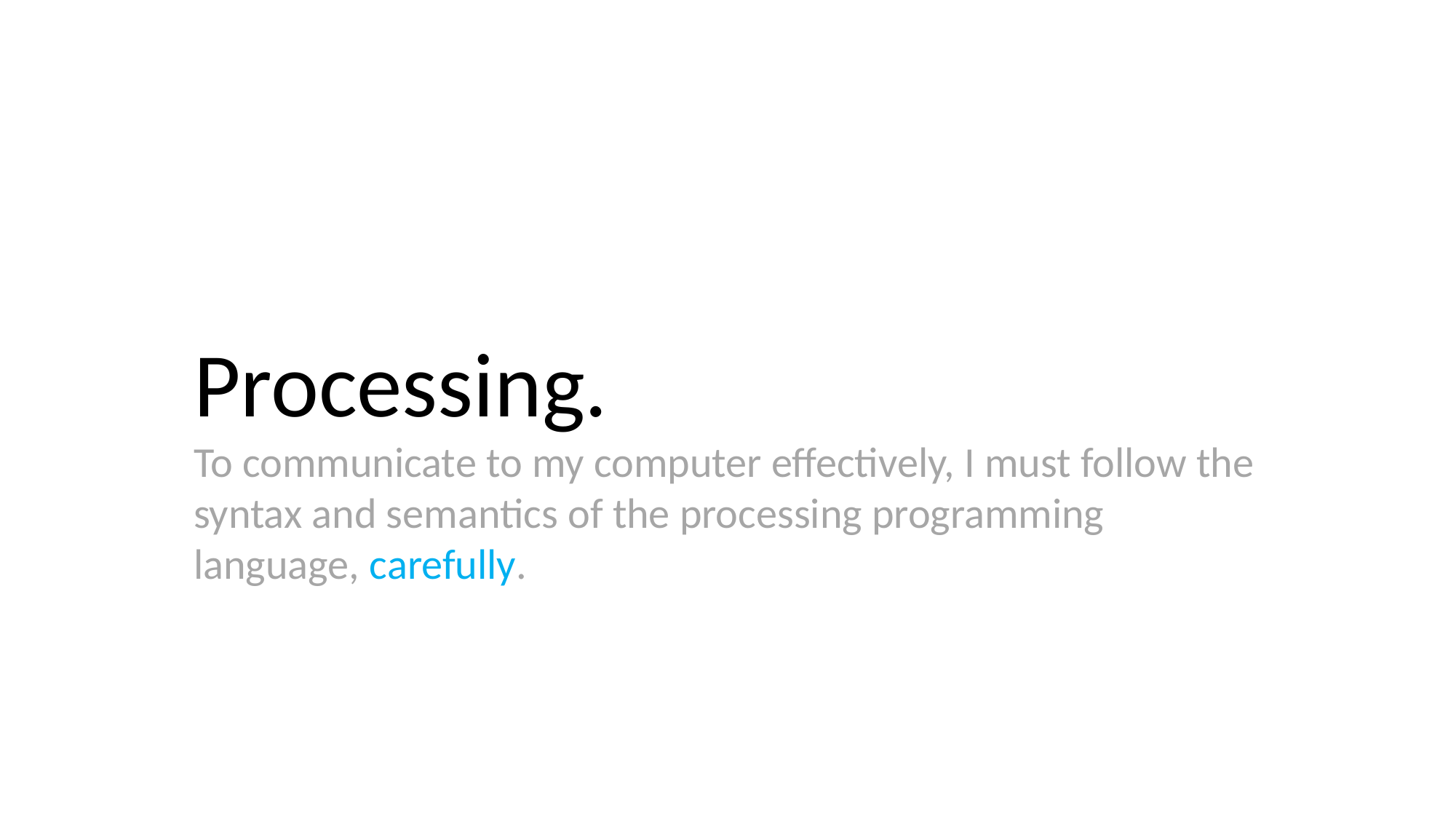

Processing.
To communicate to my computer effectively, I must follow the syntax and semantics of the processing programming language, carefully.